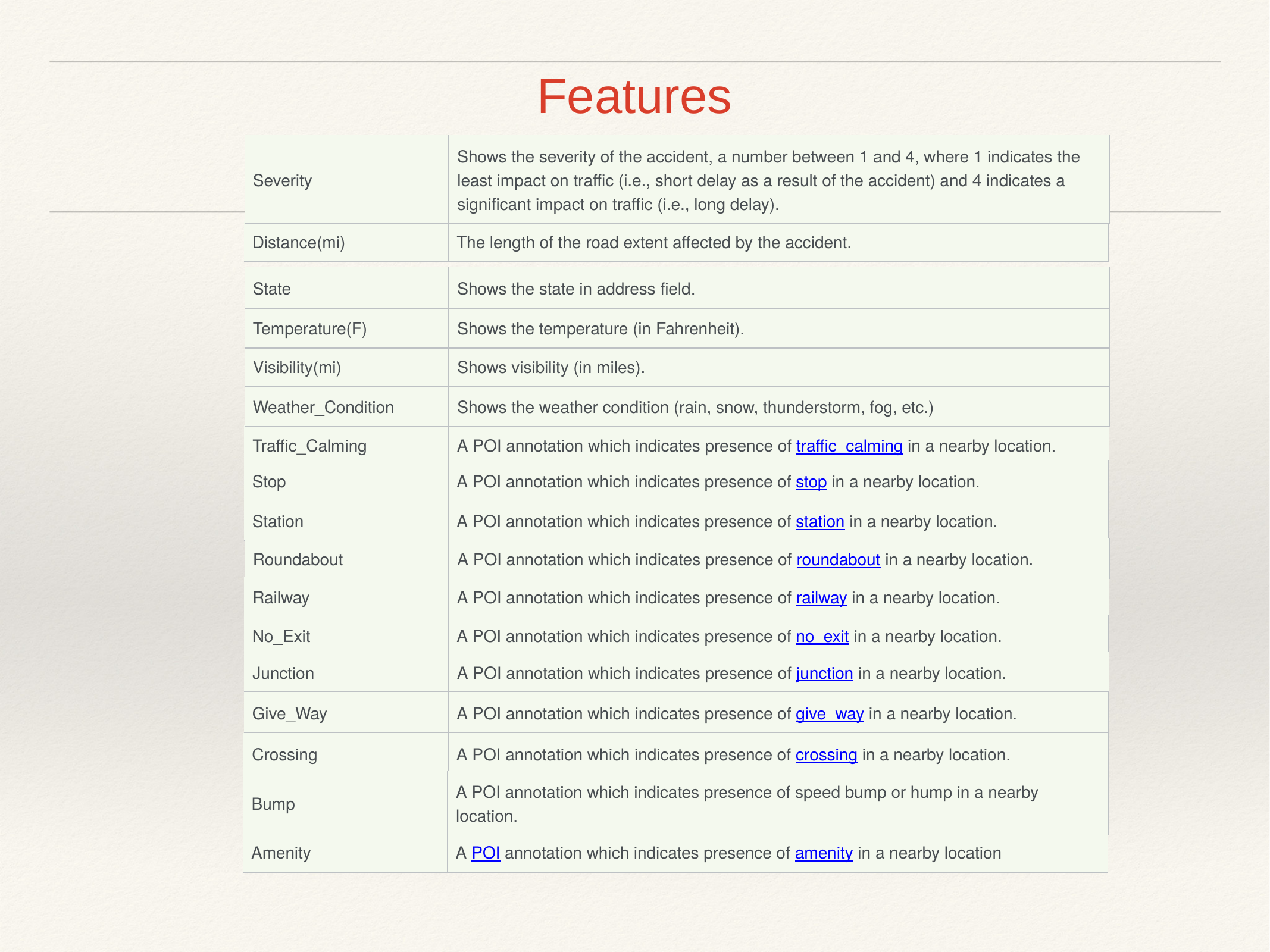

# Features
| Severity | Shows the severity of the accident, a number between 1 and 4, where 1 indicates the least impact on traffic (i.e., short delay as a result of the accident) and 4 indicates a significant impact on traffic (i.e., long delay). |
| --- | --- |
| Distance(mi) | The length of the road extent affected by the accident. |
| --- | --- |
| State | Shows the state in address field. |
| --- | --- |
| Temperature(F) | Shows the temperature (in Fahrenheit). |
| --- | --- |
| Visibility(mi) | Shows visibility (in miles). |
| --- | --- |
| Weather\_Condition | Shows the weather condition (rain, snow, thunderstorm, fog, etc.) |
| --- | --- |
| Traffic\_Calming | A POI annotation which indicates presence of traffic\_calming in a nearby location. |
| --- | --- |
| Stop | A POI annotation which indicates presence of stop in a nearby location. |
| --- | --- |
| Station | A POI annotation which indicates presence of station in a nearby location. |
| --- | --- |
| Roundabout | A POI annotation which indicates presence of roundabout in a nearby location. |
| --- | --- |
| Railway | A POI annotation which indicates presence of railway in a nearby location. |
| --- | --- |
| No\_Exit | A POI annotation which indicates presence of no\_exit in a nearby location. |
| --- | --- |
| Junction | A POI annotation which indicates presence of junction in a nearby location. |
| --- | --- |
| Give\_Way | A POI annotation which indicates presence of give\_way in a nearby location. |
| --- | --- |
| Crossing | A POI annotation which indicates presence of crossing in a nearby location. |
| --- | --- |
| Bump | A POI annotation which indicates presence of speed bump or hump in a nearby location. |
| --- | --- |
| Amenity | A POI annotation which indicates presence of amenity in a nearby location |
| --- | --- |